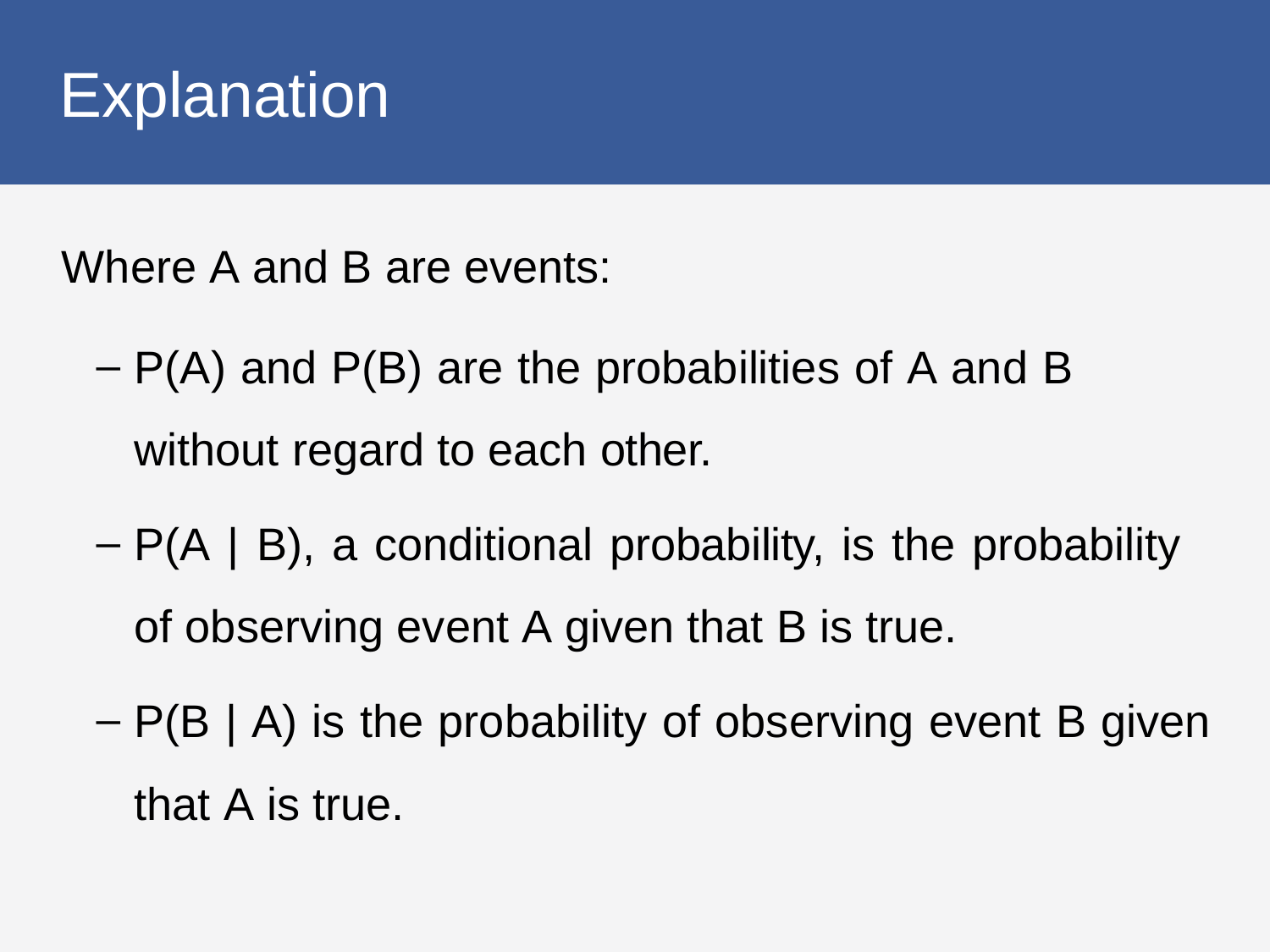

# Explanation
Where A and B are events:
P(A) and P(B) are the probabilities of A and B  without regard to each other.
P(A | B), a conditional probability, is the probability  of observing event A given that B is true.
P(B | A) is the probability of observing event B given  that A is true.